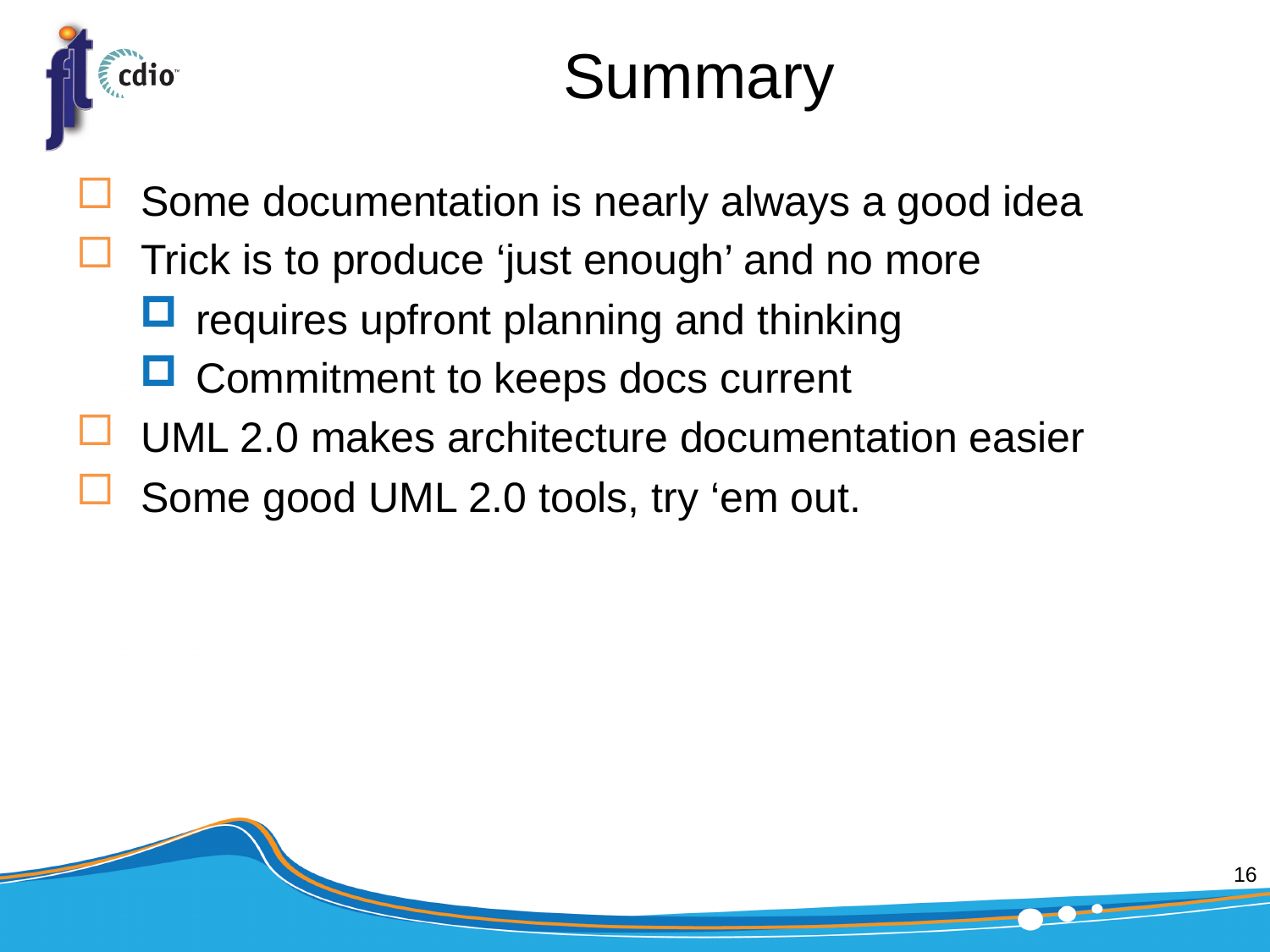

# Summary
Some documentation is nearly always a good idea
Trick is to produce ‘just enough’ and no more
requires upfront planning and thinking
Commitment to keeps docs current
UML 2.0 makes architecture documentation easier
Some good UML 2.0 tools, try ‘em out.
16